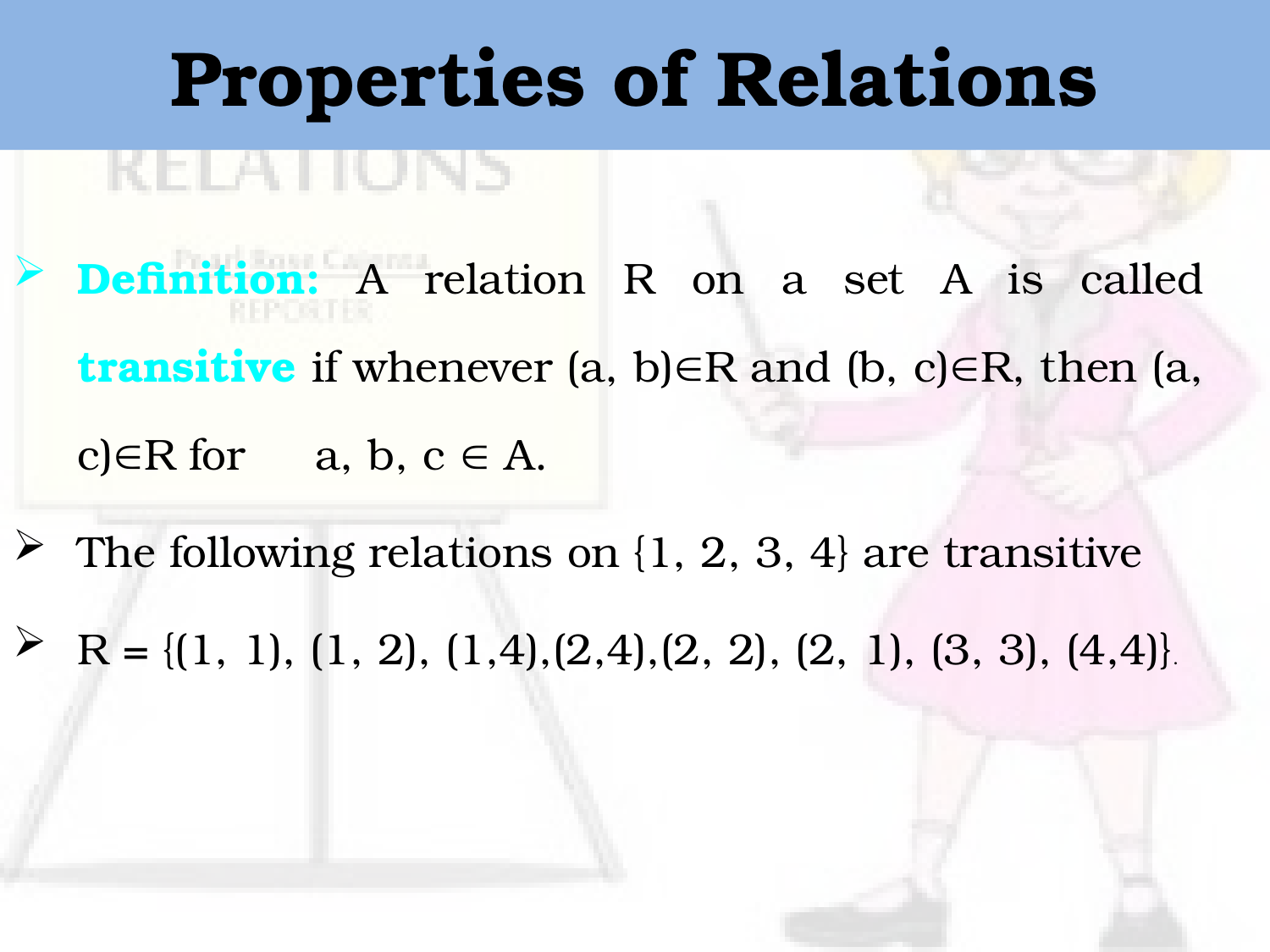

Properties of Relations
Definition: A relation R on a set A is called transitive if whenever (a, b)∈R and (b, c)∈R, then (a, c)∈R for     a, b, c ∈ A.
The following relations on {1, 2, 3, 4} are transitive
R = {(1, 1), (1, 2), (1,4),(2,4),(2, 2), (2, 1), (3, 3), (4,4)}.